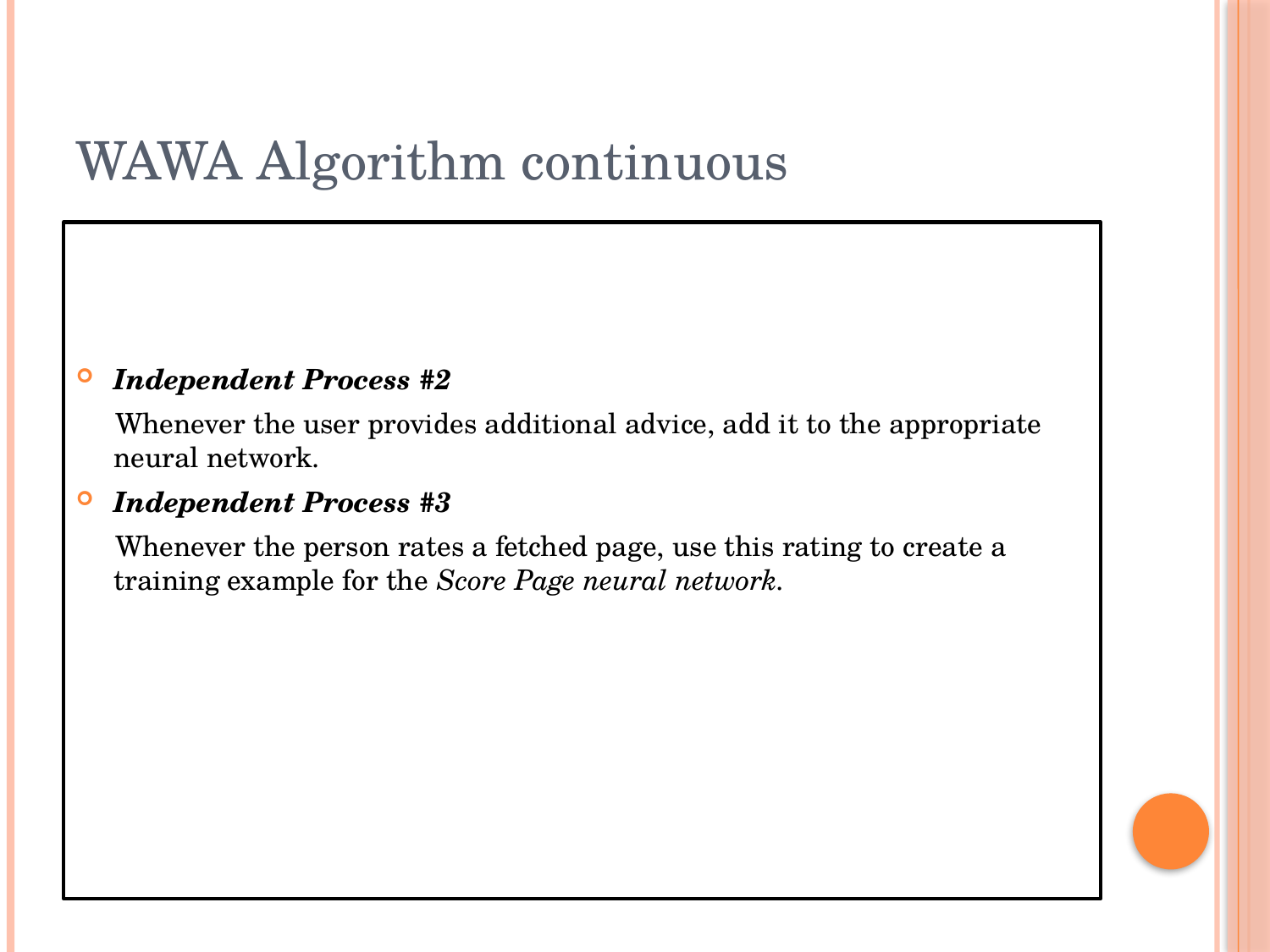

# WAWA Algorithm continuous

Independent Process #2
     Whenever the user provides additional advice, add it to the appropriate neural network.
Independent Process #3
     Whenever the person rates a fetched page, use this rating to create a training example for the Score Page neural network.